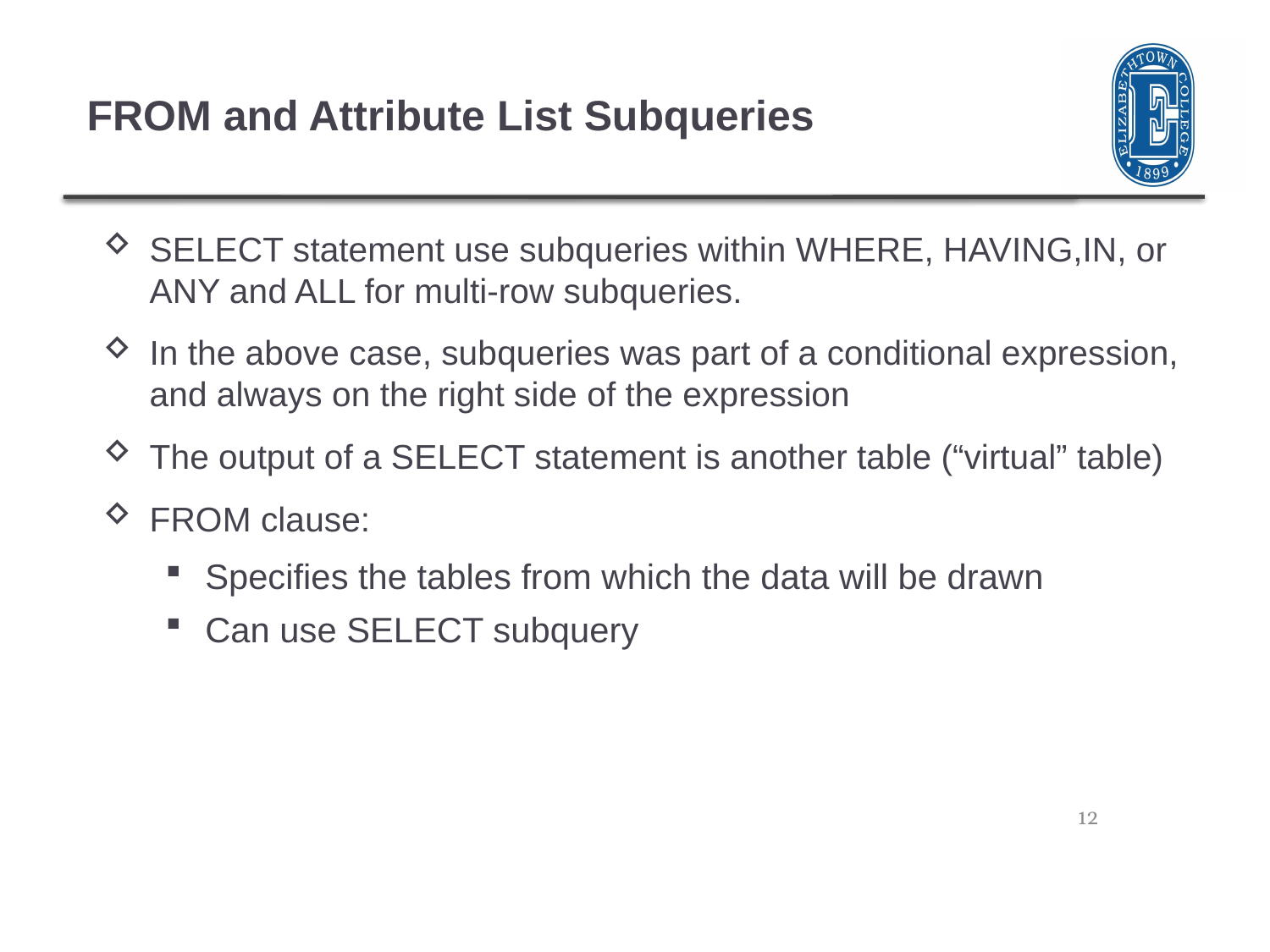

# FROM and Attribute List Subqueries
SELECT statement use subqueries within WHERE, HAVING,IN, or ANY and ALL for multi-row subqueries.
In the above case, subqueries was part of a conditional expression, and always on the right side of the expression
The output of a SELECT statement is another table (“virtual” table)
FROM clause:
Specifies the tables from which the data will be drawn
Can use SELECT subquery

12